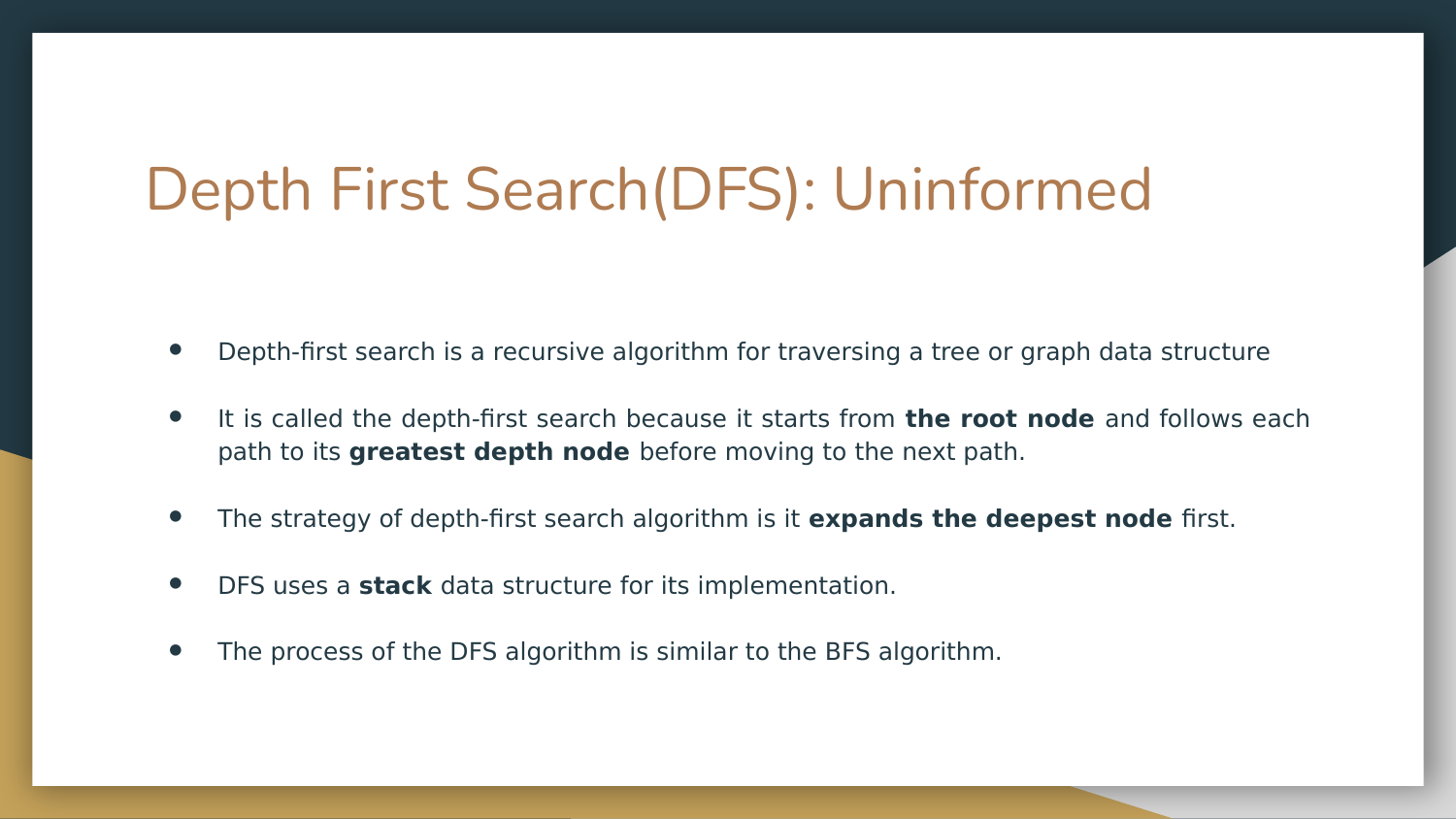

# Depth First Search(DFS): Uninformed
Depth-first search is a recursive algorithm for traversing a tree or graph data structure

It is called the depth-first search because it starts from the root node and follows each path to its greatest depth node before moving to the next path.

The strategy of depth-first search algorithm is it expands the deepest node first.

DFS uses a stack data structure for its implementation.

The process of the DFS algorithm is similar to the BFS algorithm.